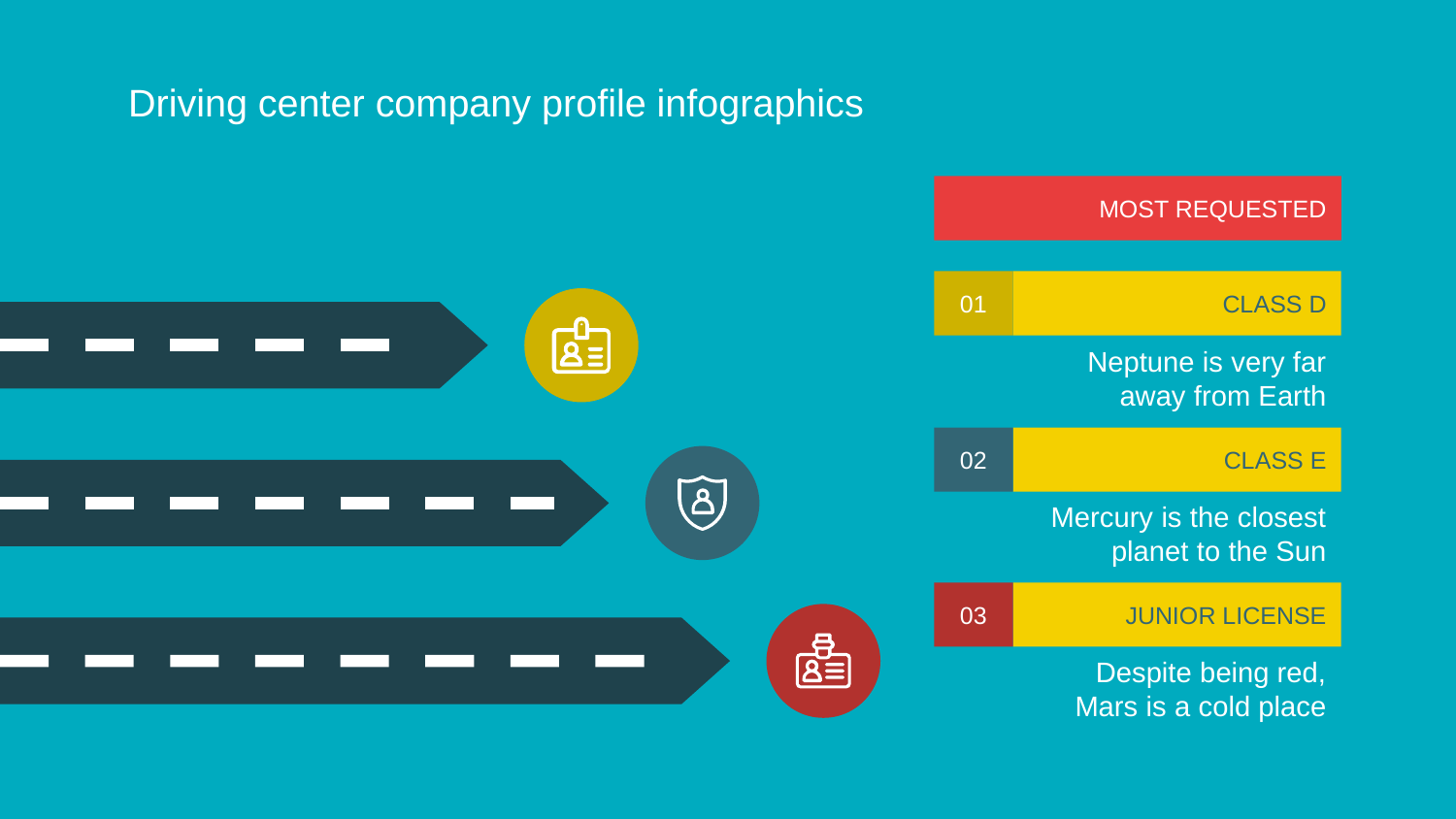

# Driving center company profile infographics
MOST REQUESTED
01
CLASS D
Neptune is very far away from Earth

CLASS E
02
Mercury is the closest planet to the Sun

JUNIOR LICENSE
03
Despite being red, Mars is a cold place